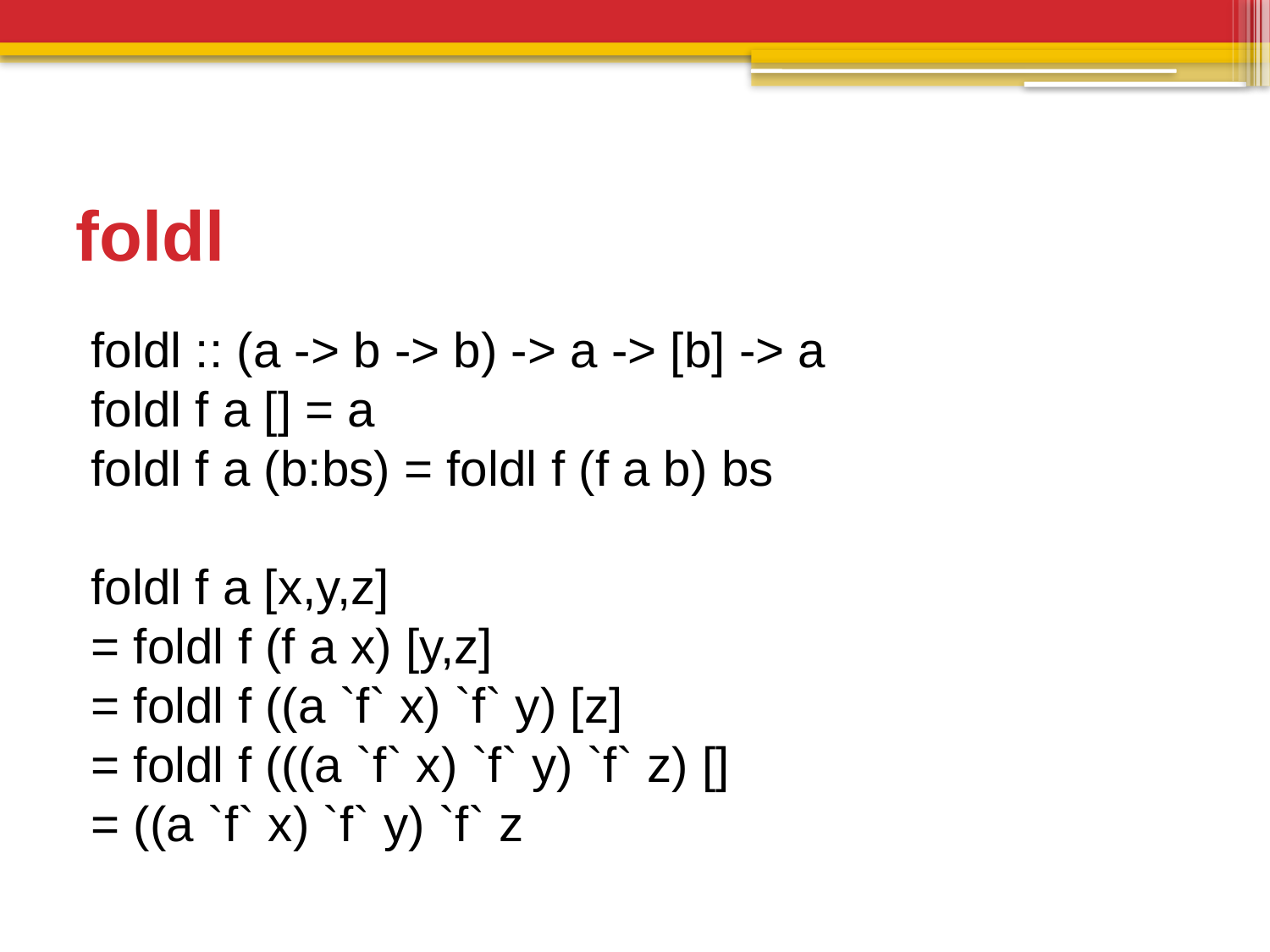

# foldl
foldl :: (a -> b -> b) -> a -> [b] -> a
foldl f a [] = a
foldl f a (b:bs) = foldl f (f a b) bs
foldl f a [x,y,z]
= foldl f (f a x) [y,z]
= foldl f ((a `f` x) `f` y) [z]
= foldl f (((a `f` x) `f` y) `f` z) []
= ((a `f` x) `f` y) `f` z